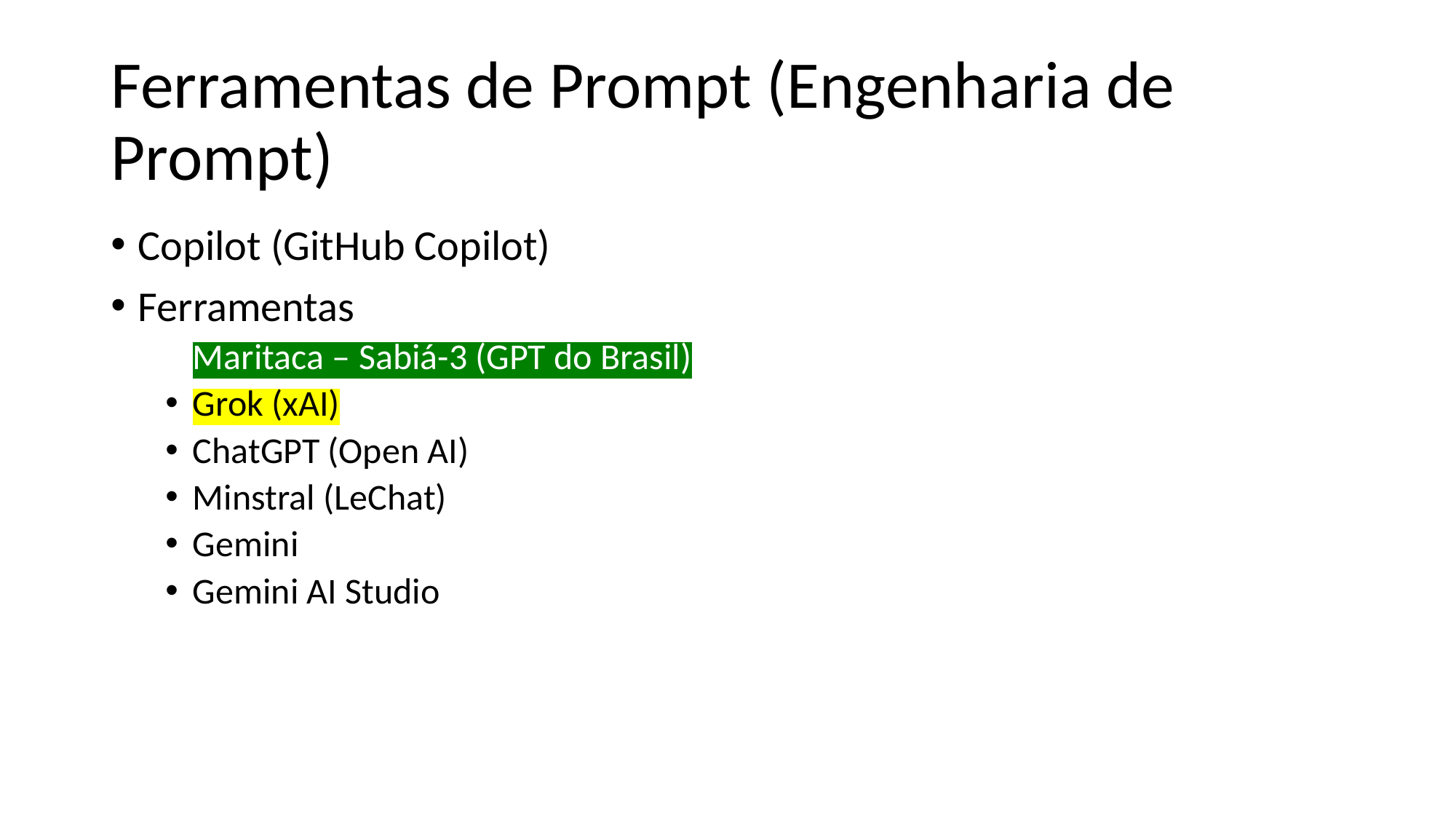

# Ferramentas de Prompt (Engenharia de Prompt)
Copilot (GitHub Copilot)
Ferramentas
Maritaca – Sabiá-3 (GPT do Brasil)
Grok (xAI)
ChatGPT (Open AI)
Minstral (LeChat)
Gemini
Gemini AI Studio